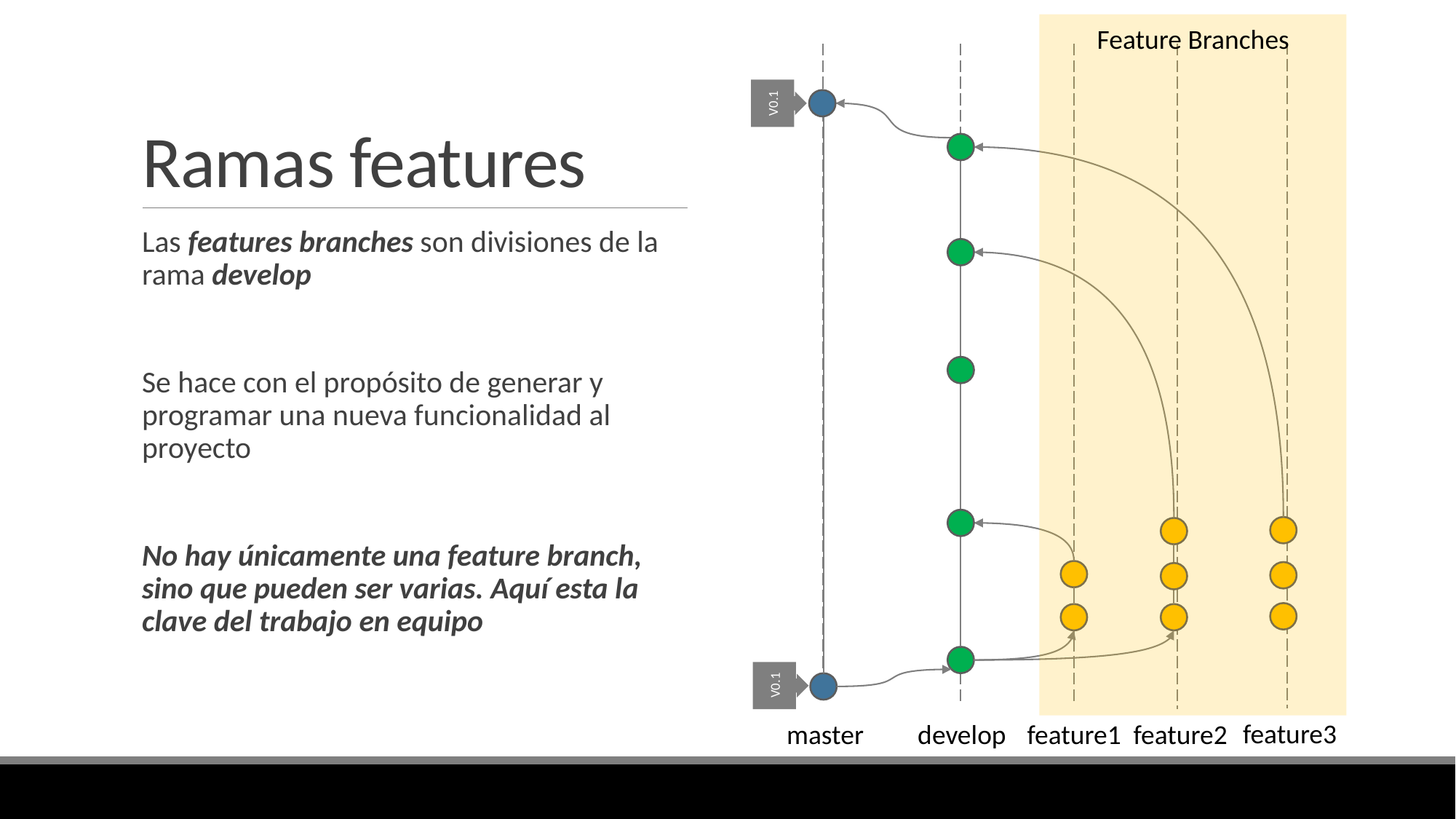

Feature Branches
# Ramas features

V0.1

Las features branches son divisiones de la rama develop

Se hace con el propósito de generar y programar una nueva funcionalidad al proyecto

No hay únicamente una feature branch, sino que pueden ser varias. Aquí esta la clave del trabajo en equipo

V0.1

feature3
master
develop
feature1
feature2